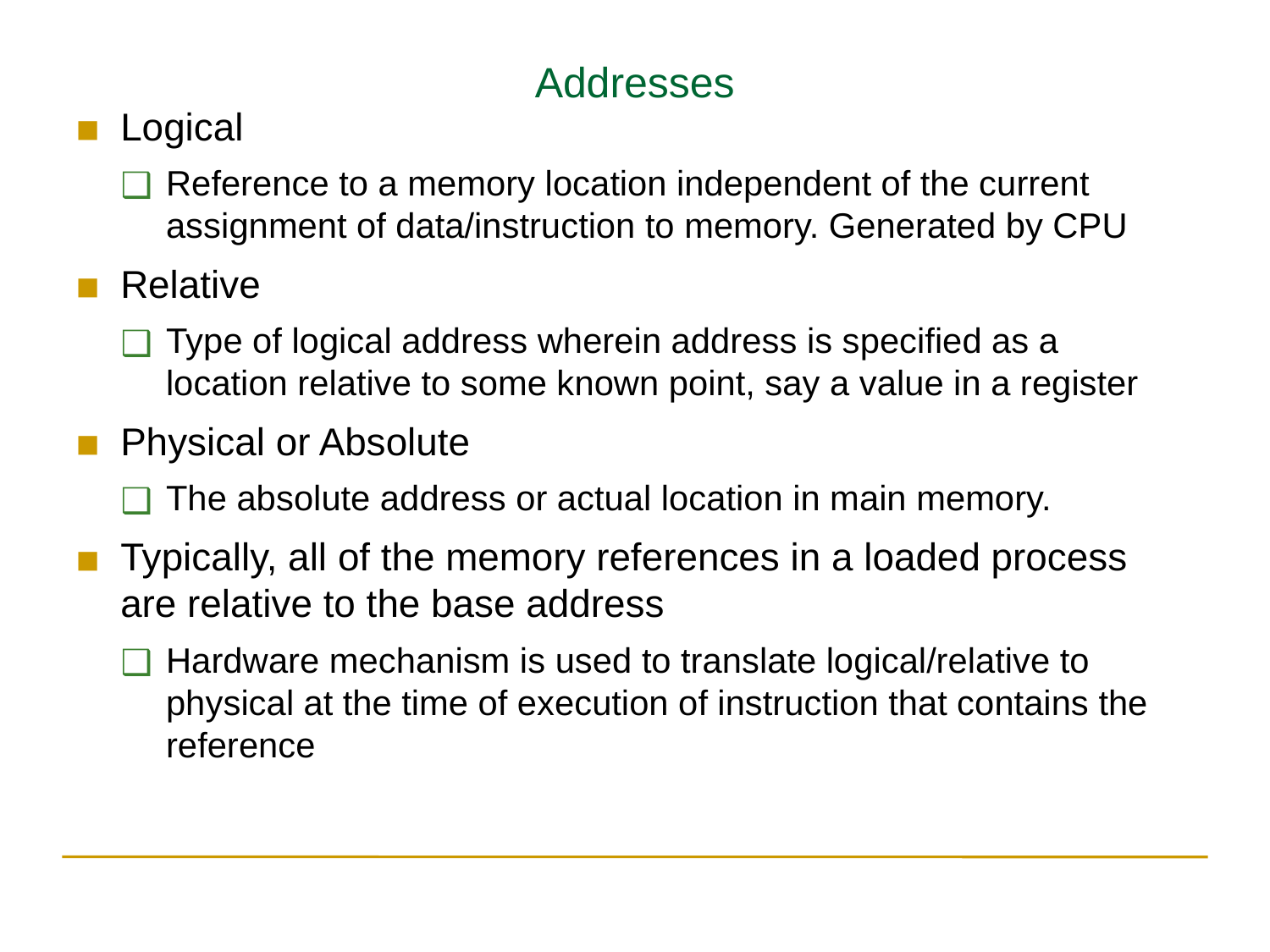

Addresses
Logical
Reference to a memory location independent of the current assignment of data/instruction to memory. Generated by CPU
Relative
Type of logical address wherein address is specified as a location relative to some known point, say a value in a register
Physical or Absolute
The absolute address or actual location in main memory.
Typically, all of the memory references in a loaded process are relative to the base address
Hardware mechanism is used to translate logical/relative to physical at the time of execution of instruction that contains the reference